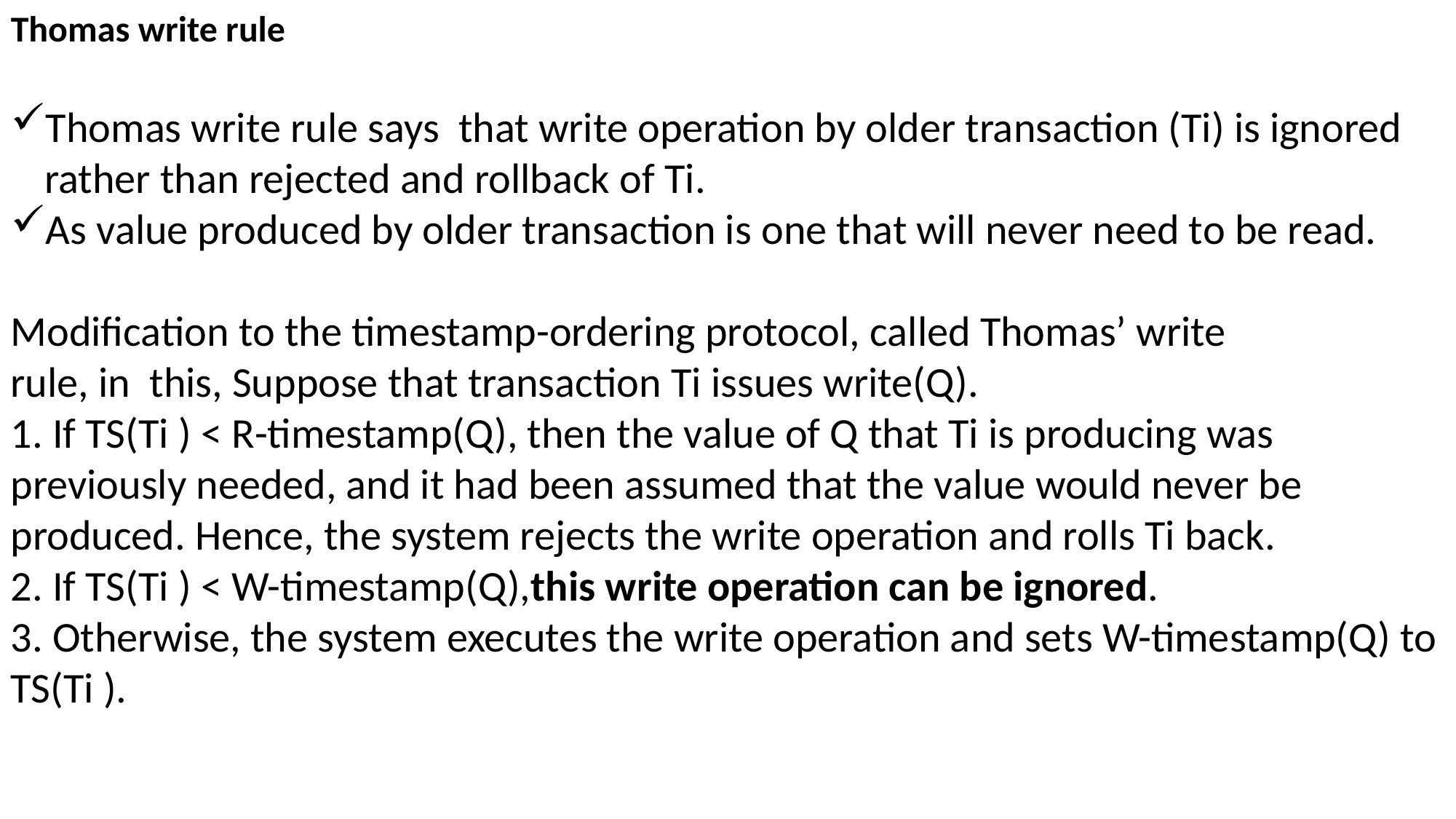

Thomas write rule

Thomas write rule says  that write operation by older transaction (Ti) is ignored rather than rejected and rollback of Ti.
As value produced by older transaction is one that will never need to be read.

Modification to the timestamp-ordering protocol, called Thomas’ write
rule, in  this, Suppose that transaction Ti issues write(Q).
1. If TS(Ti ) < R-timestamp(Q), then the value of Q that Ti is producing was previously needed, and it had been assumed that the value would never be produced. Hence, the system rejects the write operation and rolls Ti back.
2. If TS(Ti ) < W-timestamp(Q),this write operation can be ignored.
3. Otherwise, the system executes the write operation and sets W-timestamp(Q) to TS(Ti ).